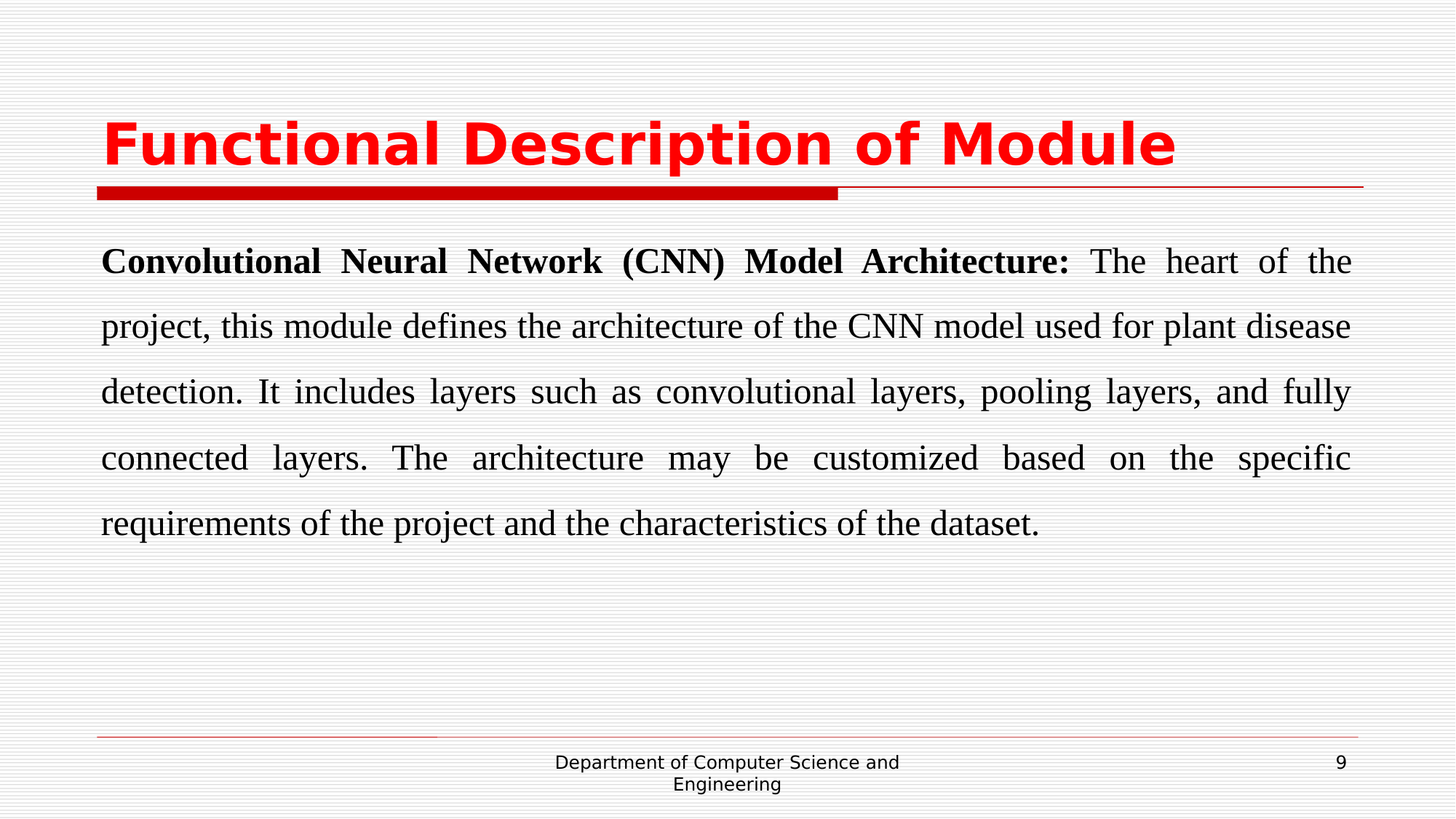

# Functional Description of Module
Convolutional Neural Network (CNN) Model Architecture: The heart of the project, this module defines the architecture of the CNN model used for plant disease detection. It includes layers such as convolutional layers, pooling layers, and fully connected layers. The architecture may be customized based on the specific requirements of the project and the characteristics of the dataset.

Department of Computer Science and Engineering
9